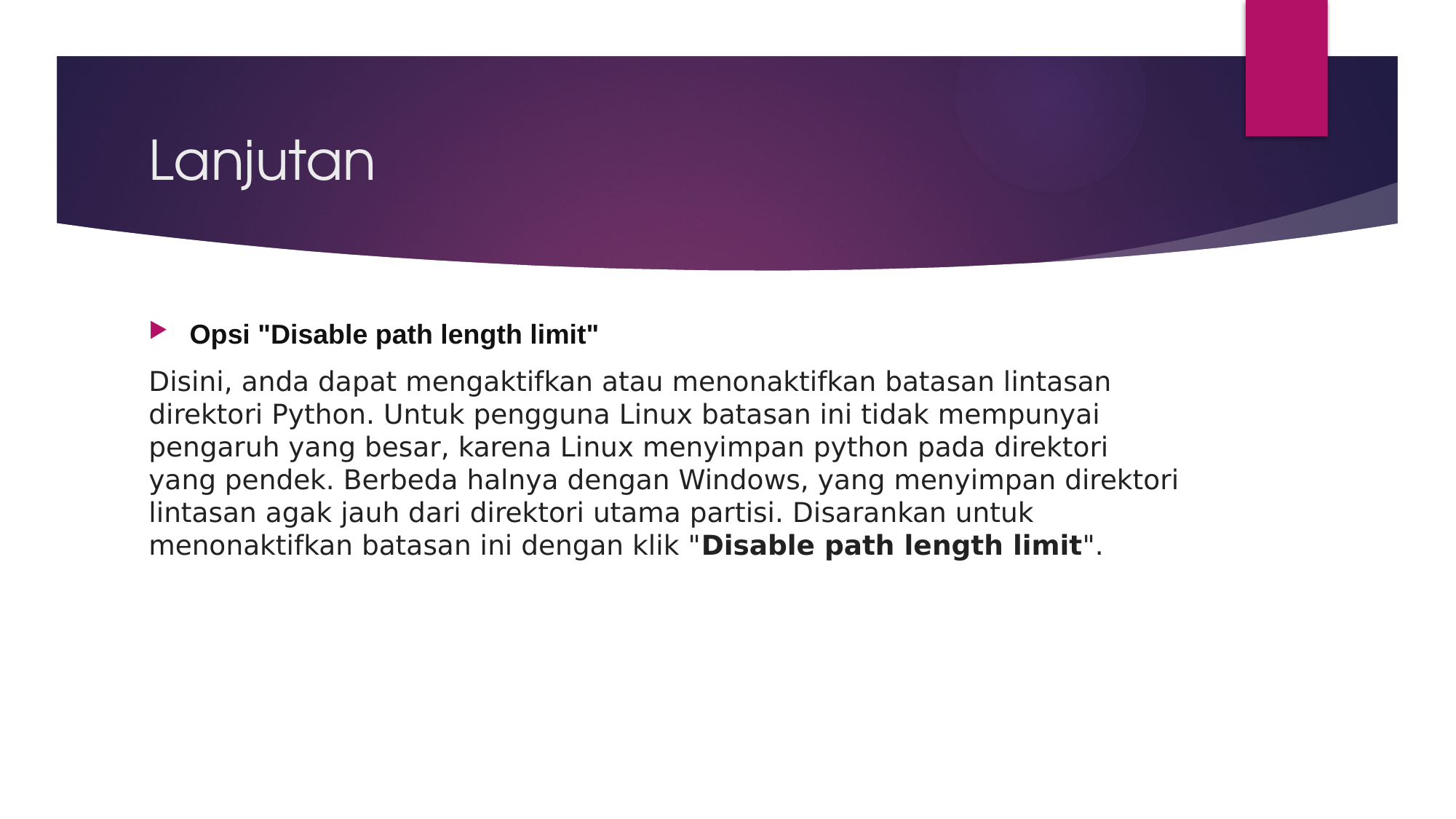

# Lanjutan
Opsi "Disable path length limit"
Disini, anda dapat mengaktifkan atau menonaktifkan batasan lintasan direktori Python. Untuk pengguna Linux batasan ini tidak mempunyai pengaruh yang besar, karena Linux menyimpan python pada direktori yang pendek. Berbeda halnya dengan Windows, yang menyimpan direktori lintasan agak jauh dari direktori utama partisi. Disarankan untuk menonaktifkan batasan ini dengan klik "Disable path length limit".